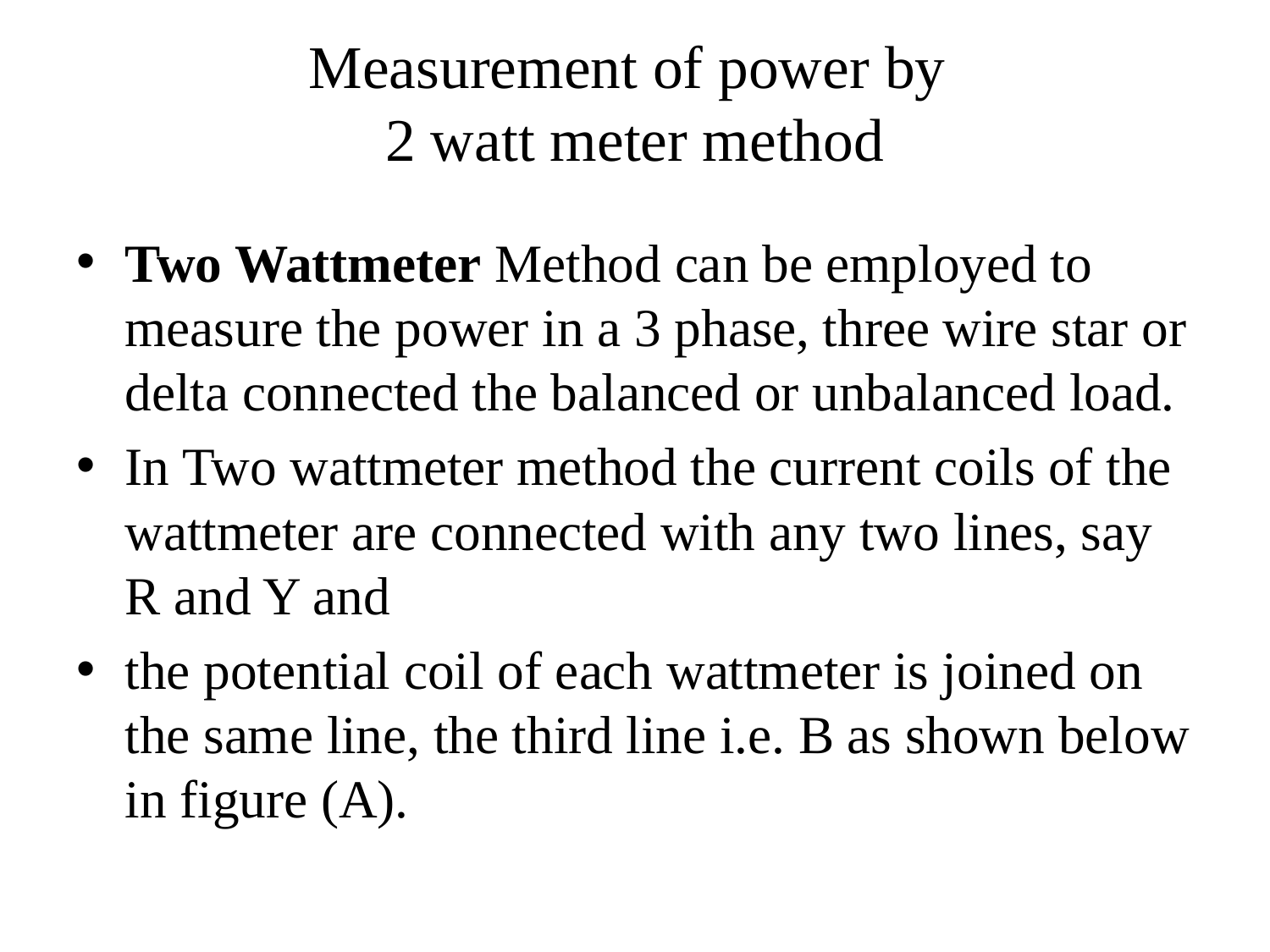

# Measurement of power by 2 watt meter method
Two Wattmeter Method can be employed to measure the power in a 3 phase, three wire star or delta connected the balanced or unbalanced load.
In Two wattmeter method the current coils of the wattmeter are connected with any two lines, say R and Y and
the potential coil of each wattmeter is joined on the same line, the third line i.e. B as shown below in figure (A).